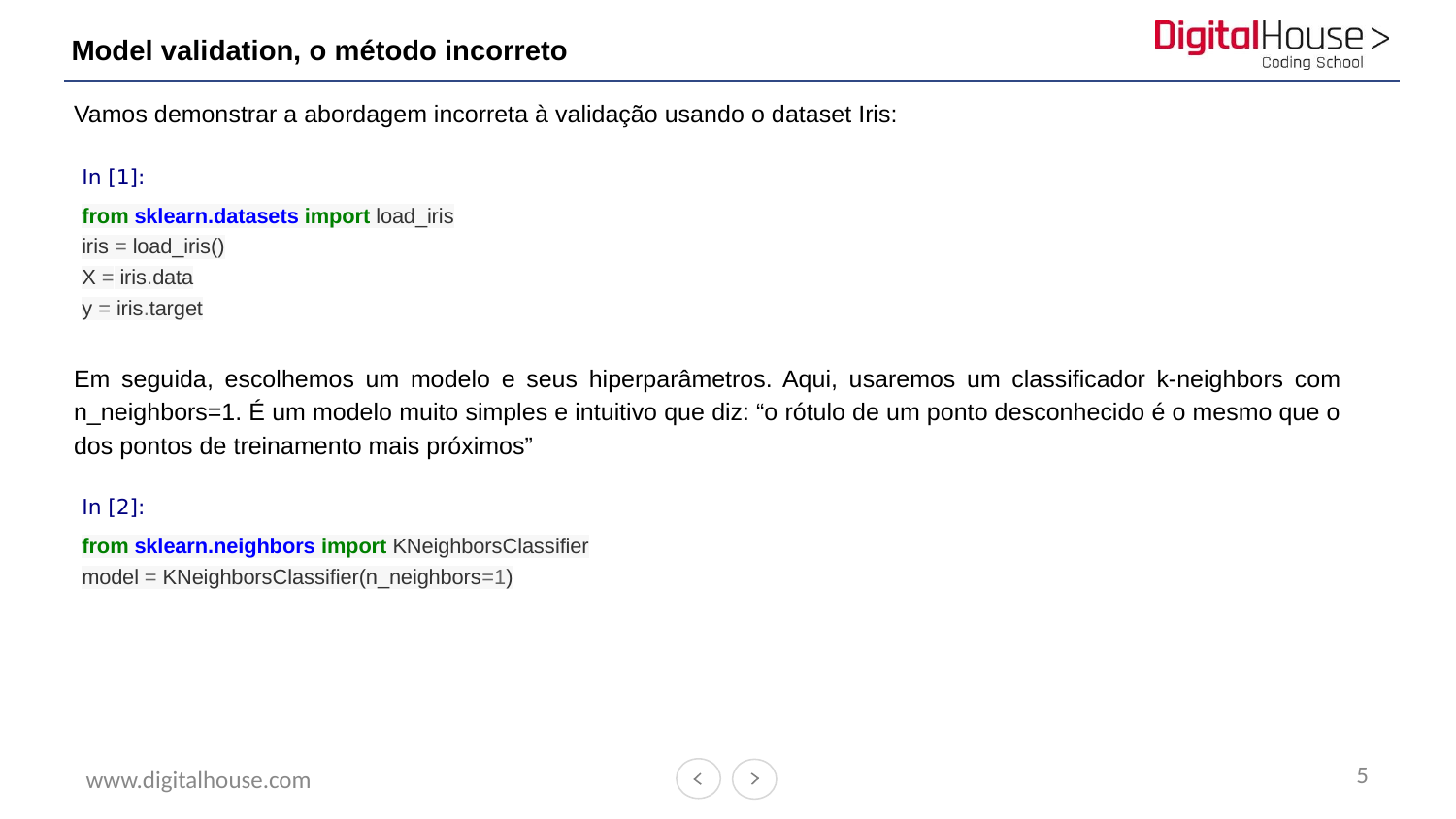

# Model validation, o método incorreto
Vamos demonstrar a abordagem incorreta à validação usando o dataset Iris:

In [1]:
from sklearn.datasets import load_iris
iris = load_iris()
X = iris.data
y = iris.target
Em seguida, escolhemos um modelo e seus hiperparâmetros. Aqui, usaremos um classificador k-neighbors com n_neighbors=1. É um modelo muito simples e intuitivo que diz: “o rótulo de um ponto desconhecido é o mesmo que o dos pontos de treinamento mais próximos”

In [2]:
from sklearn.neighbors import KNeighborsClassifier
model = KNeighborsClassifier(n_neighbors=1)

5